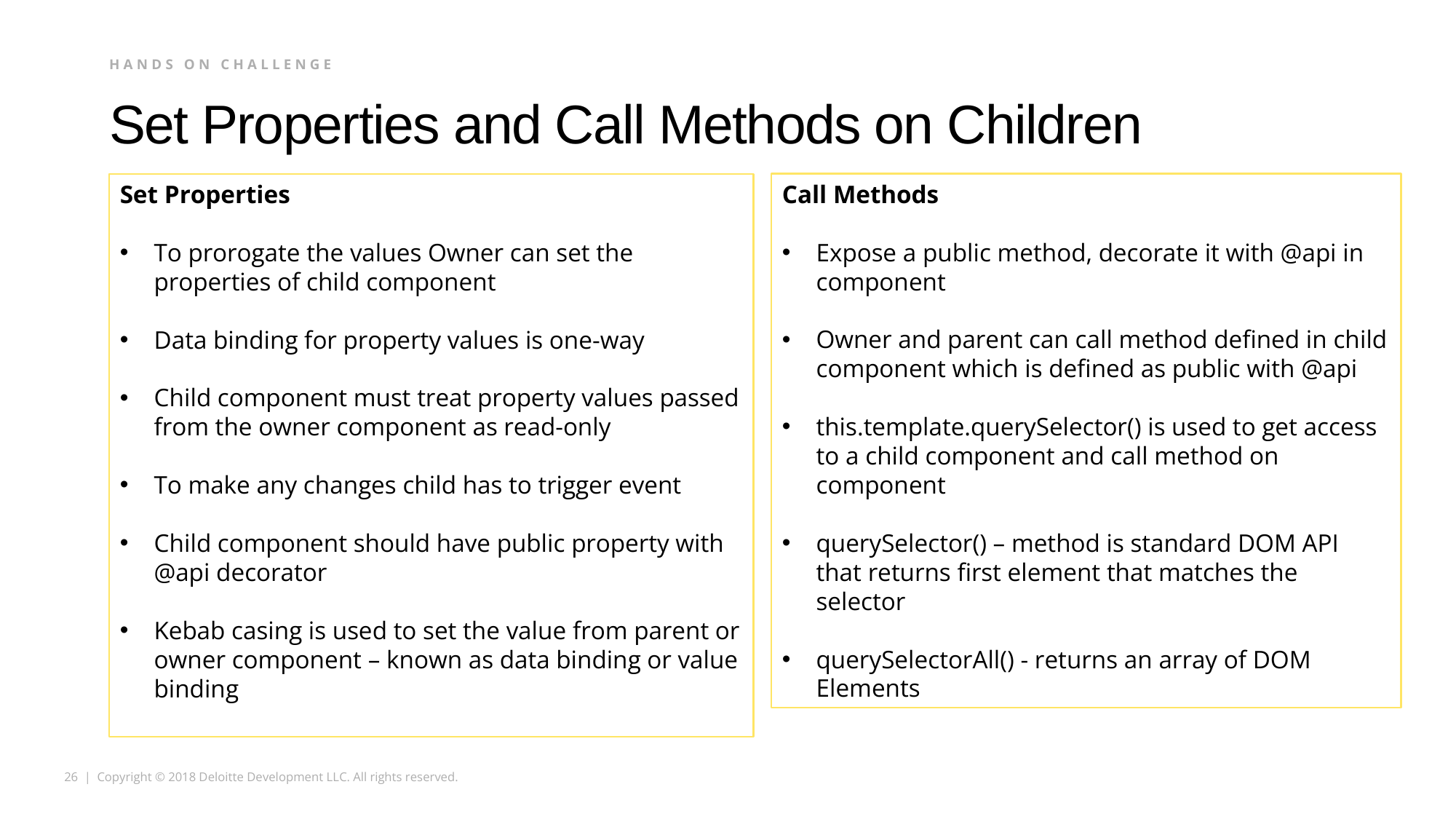

Hands on challenge
# Set Properties and Call Methods on Children
Call Methods

Expose a public method, decorate it with @api in component

Owner and parent can call method defined in child component which is defined as public with @api

this.template.querySelector() is used to get access to a child component and call method on component

querySelector() – method is standard DOM API that returns first element that matches the selector

querySelectorAll() - returns an array of DOM Elements
Set Properties

To prorogate the values Owner can set the properties of child component

Data binding for property values is one-way

Child component must treat property values passed from the owner component as read-only

To make any changes child has to trigger event

Child component should have public property with @api decorator

Kebab casing is used to set the value from parent or owner component – known as data binding or value binding